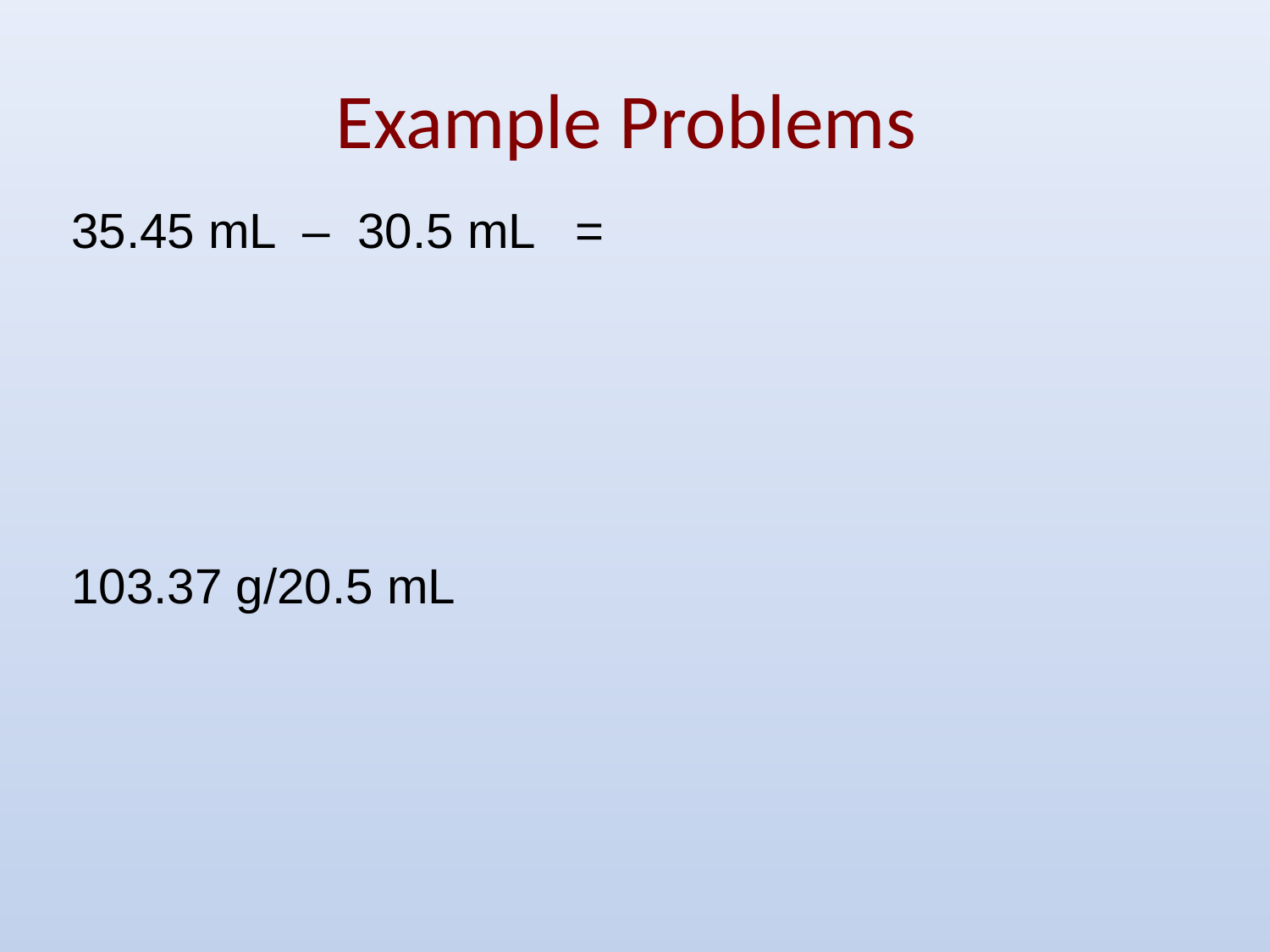

# Example Problems
35.45 mL  –  30.5 mL   =

103.37 g/20.5 mL